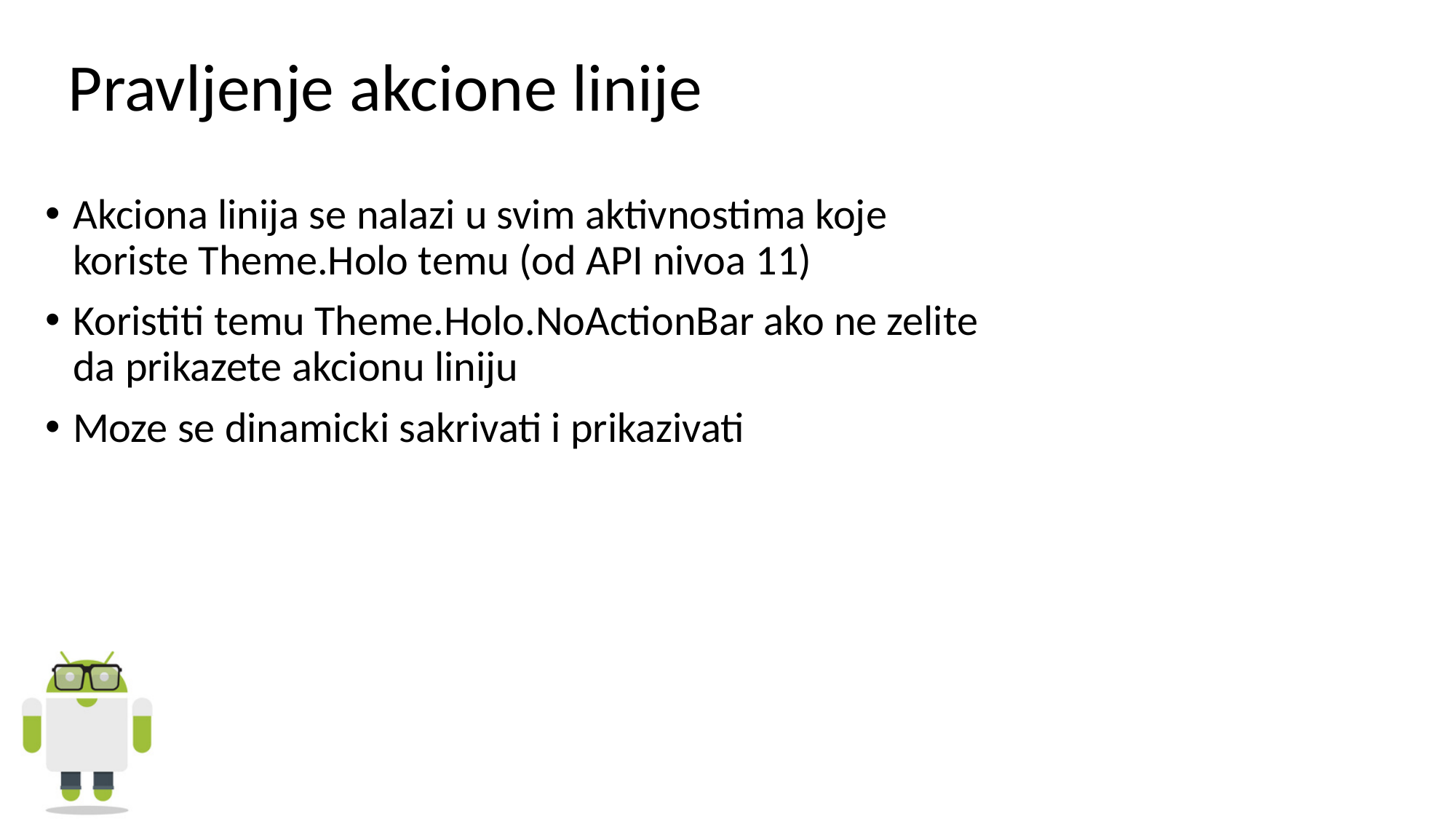

# Pravljenje akcione linije
Akciona linija se nalazi u svim aktivnostima koje koriste Theme.Holo temu (od API nivoa 11)
Koristiti temu Theme.Holo.NoActionBar ako ne zelite da prikazete akcionu liniju
Moze se dinamicki sakrivati i prikazivati